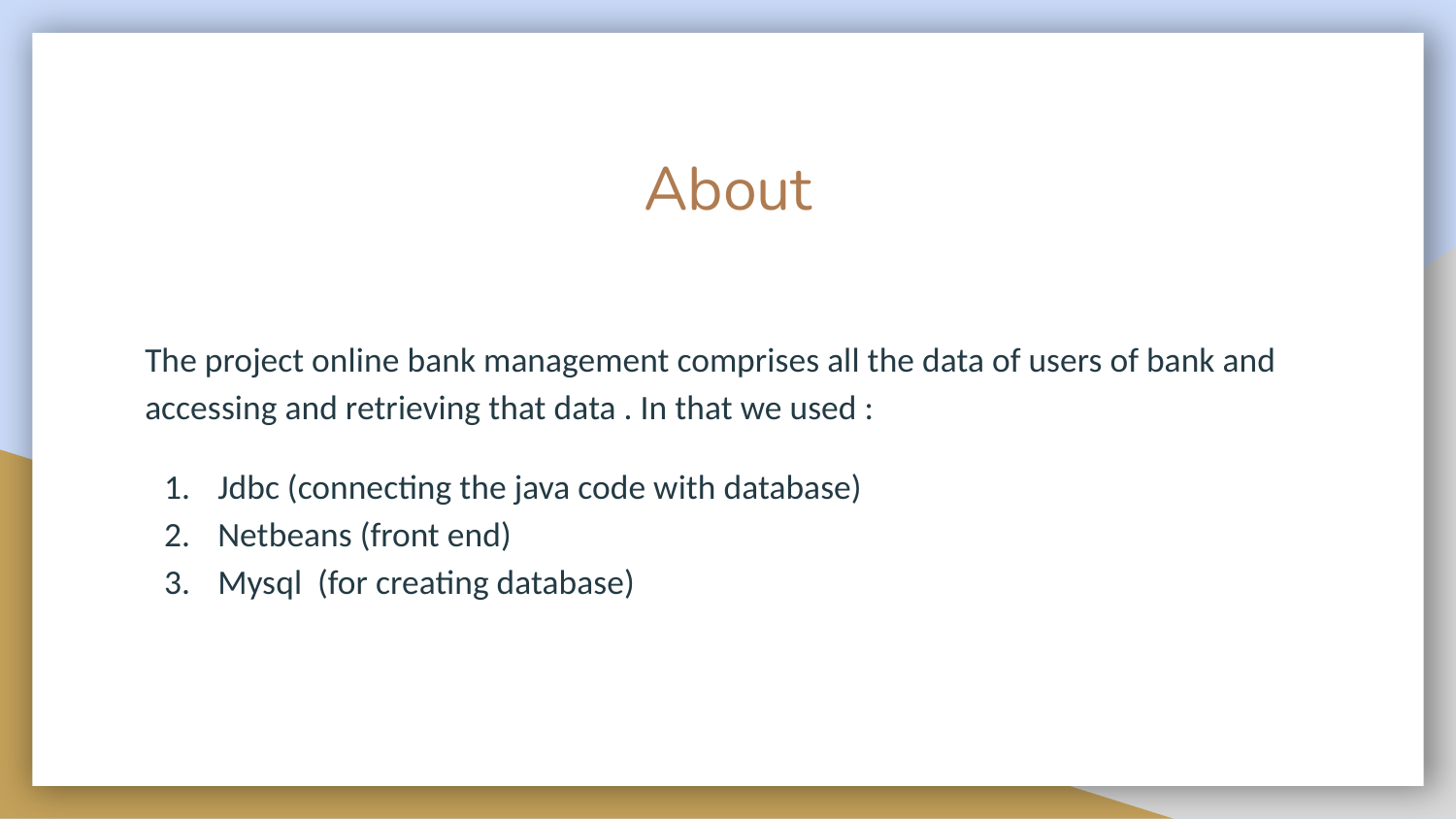

# About
The project online bank management comprises all the data of users of bank and accessing and retrieving that data . In that we used :
Jdbc (connecting the java code with database)
Netbeans (front end)
Mysql  (for creating database)